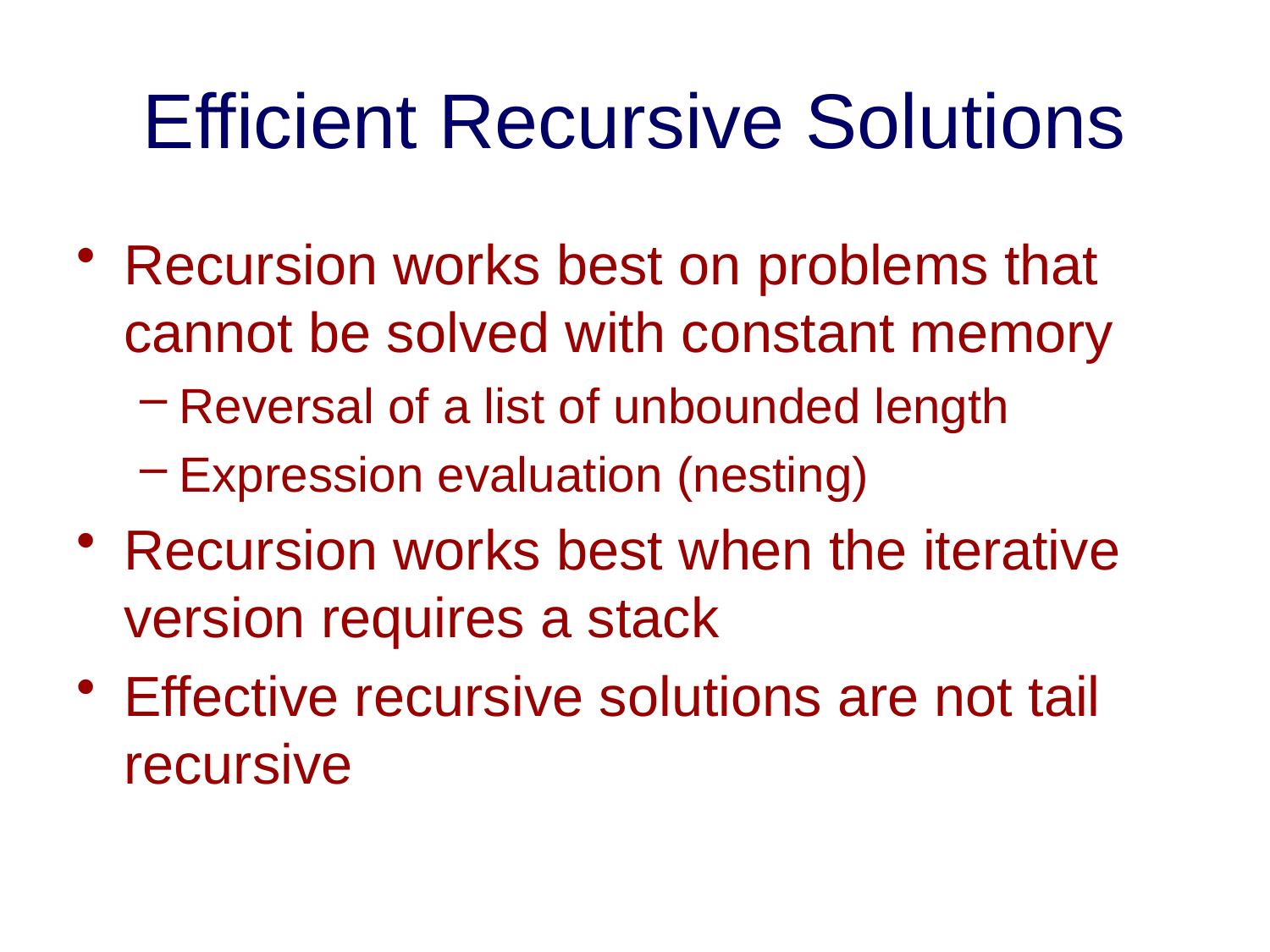

# Efficient Recursive Solutions
Recursion works best on problems that cannot be solved with constant memory
Reversal of a list of unbounded length
Expression evaluation (nesting)
Recursion works best when the iterative version requires a stack
Effective recursive solutions are not tail recursive